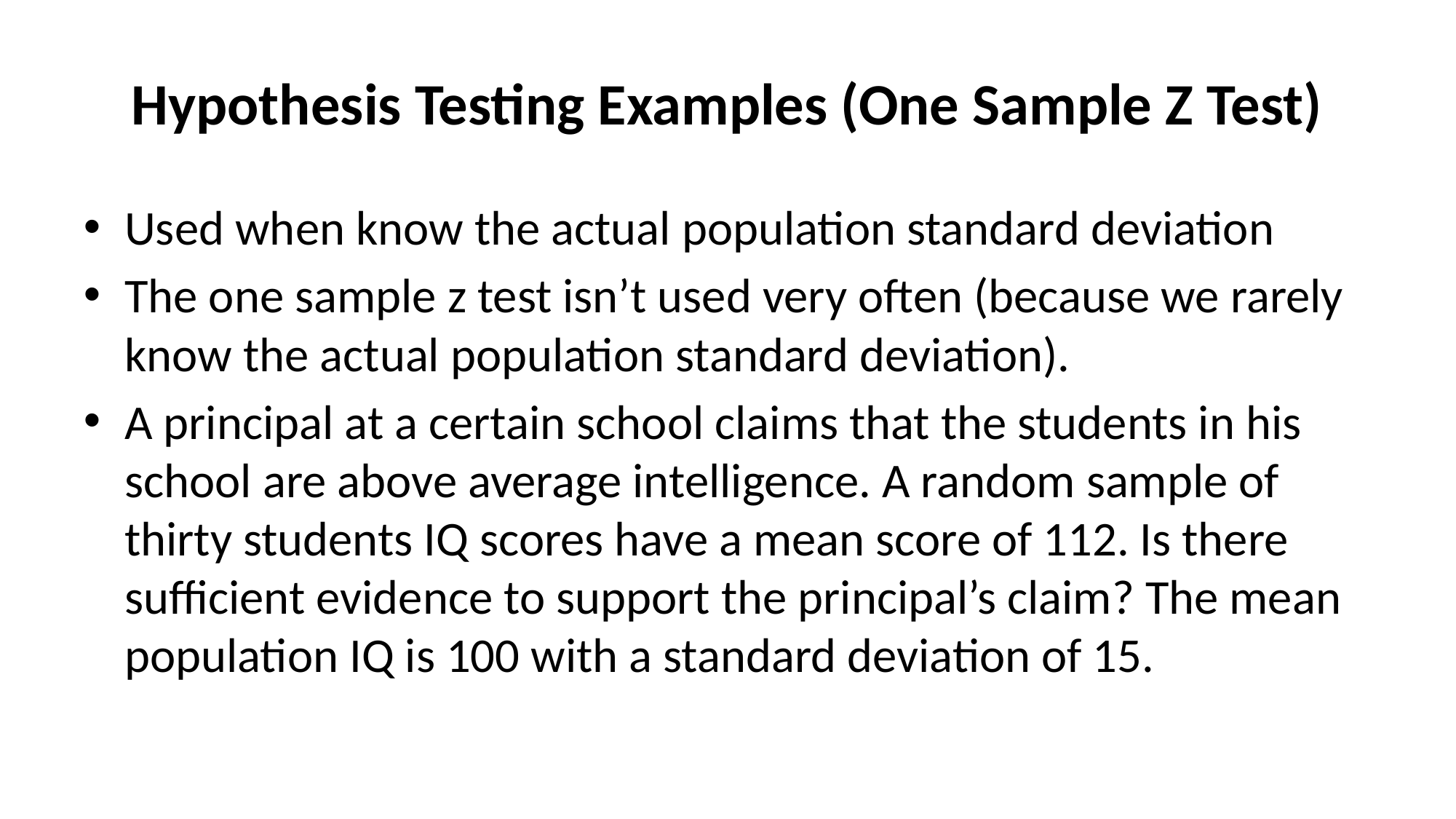

# Hypothesis Testing Examples (One Sample Z Test)
Used when know the actual population standard deviation
The one sample z test isn’t used very often (because we rarely know the actual population standard deviation).
A principal at a certain school claims that the students in his school are above average intelligence. A random sample of thirty students IQ scores have a mean score of 112. Is there sufficient evidence to support the principal’s claim? The mean population IQ is 100 with a standard deviation of 15.